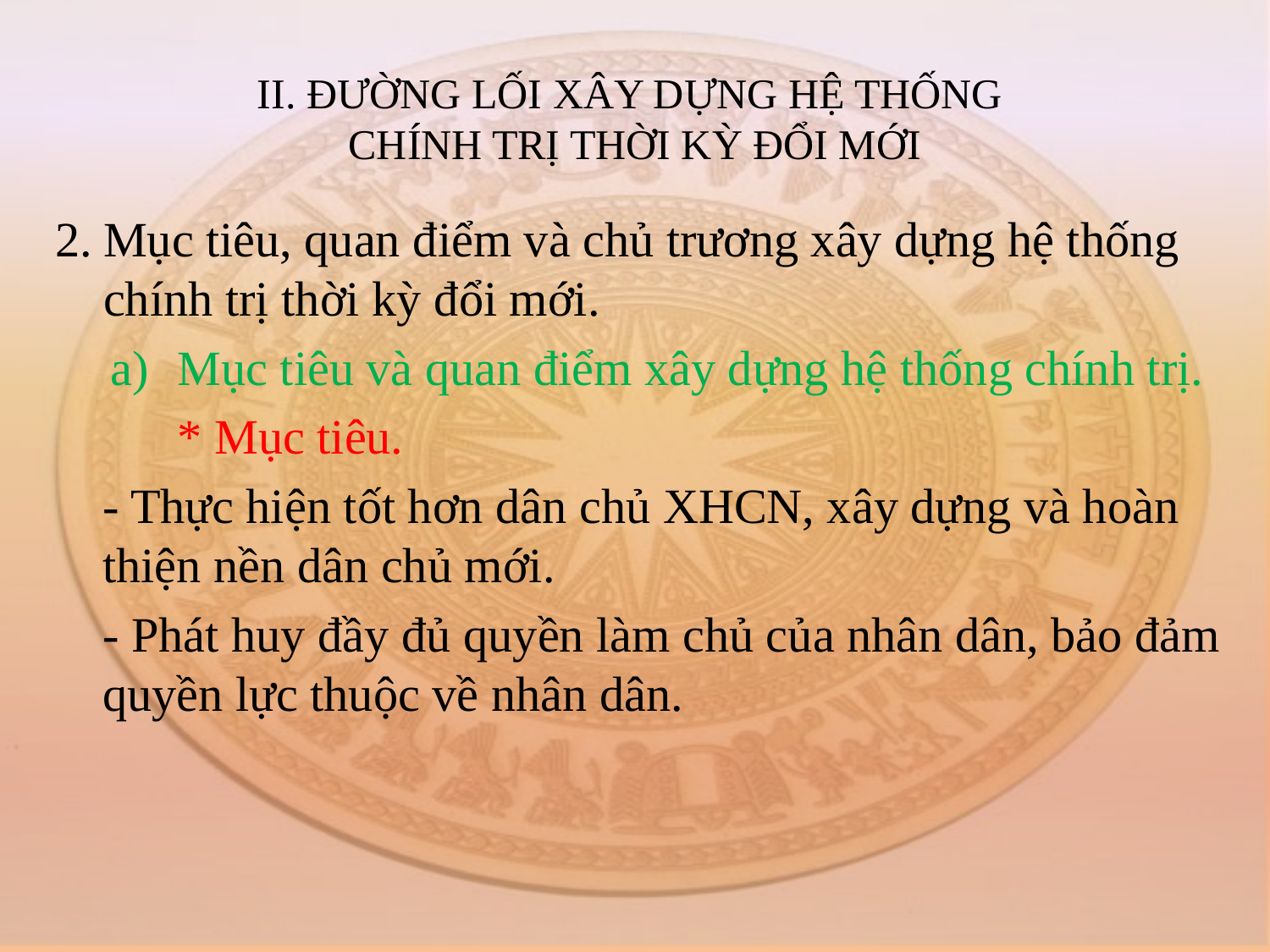

# II. ĐƯỜNG LỐI XÂY DỰNG HỆ THỐNG CHÍNH TRỊ THỜI KỲ ĐỔI MỚI
Mục tiêu, quan điểm và chủ trương xây dựng hệ thống chính trị thời kỳ đổi mới.
Mục tiêu và quan điểm xây dựng hệ thống chính trị.
	* Mục tiêu.
	- Thực hiện tốt hơn dân chủ XHCN, xây dựng và hoàn thiện nền dân chủ mới.
	- Phát huy đầy đủ quyền làm chủ của nhân dân, bảo đảm quyền lực thuộc về nhân dân.